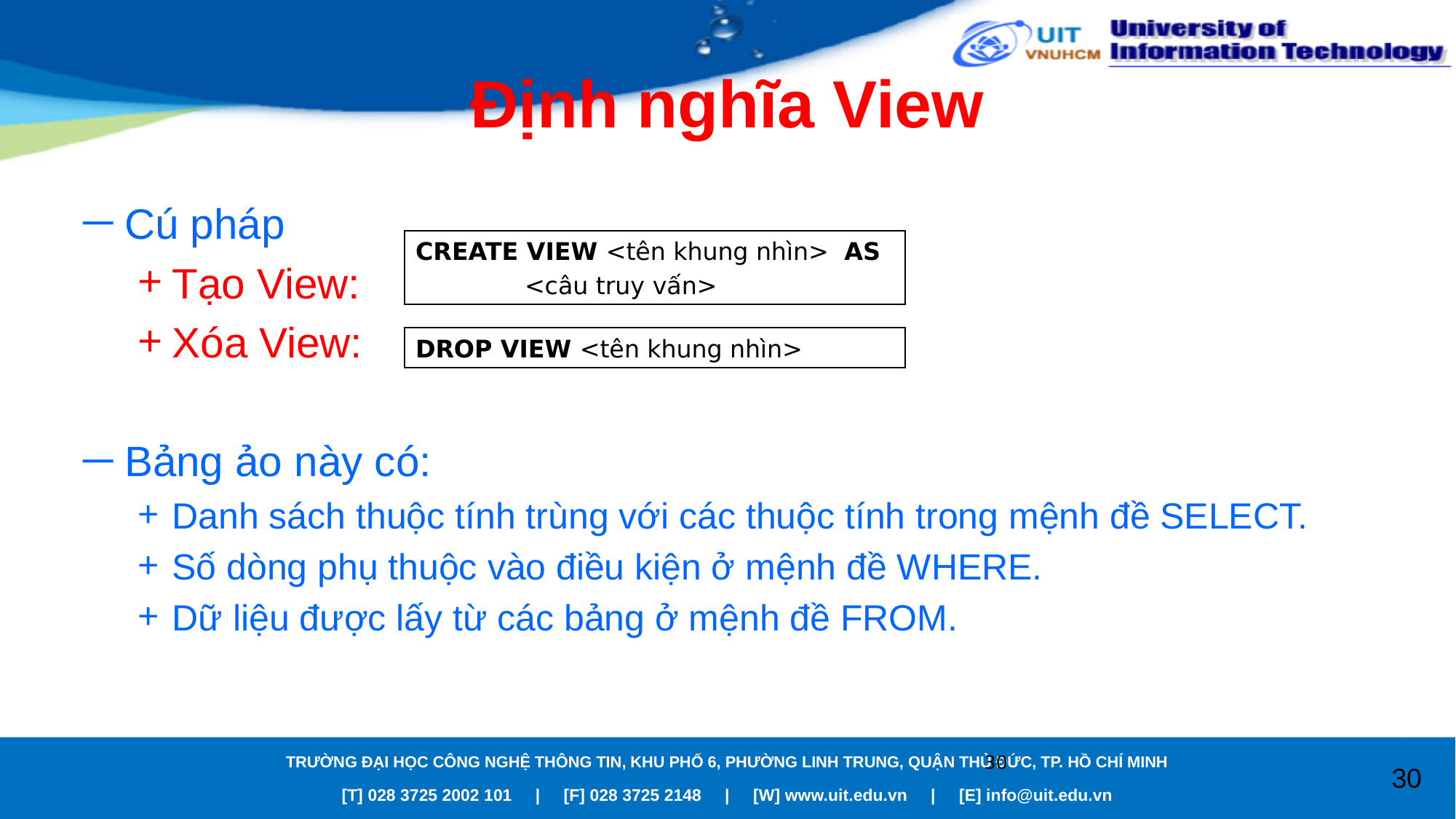

# Định nghĩa View
Cú pháp
Tạo View:
Xóa View:

Bảng ảo này có:
Danh sách thuộc tính trùng với các thuộc tính trong mệnh đề SELECT.
Số dòng phụ thuộc vào điều kiện ở mệnh đề WHERE.
Dữ liệu được lấy từ các bảng ở mệnh đề FROM.

CREATE VIEW <tên khung nhìn>  AS
	<câu truy vấn>
DROP VIEW <tên khung nhìn>
30